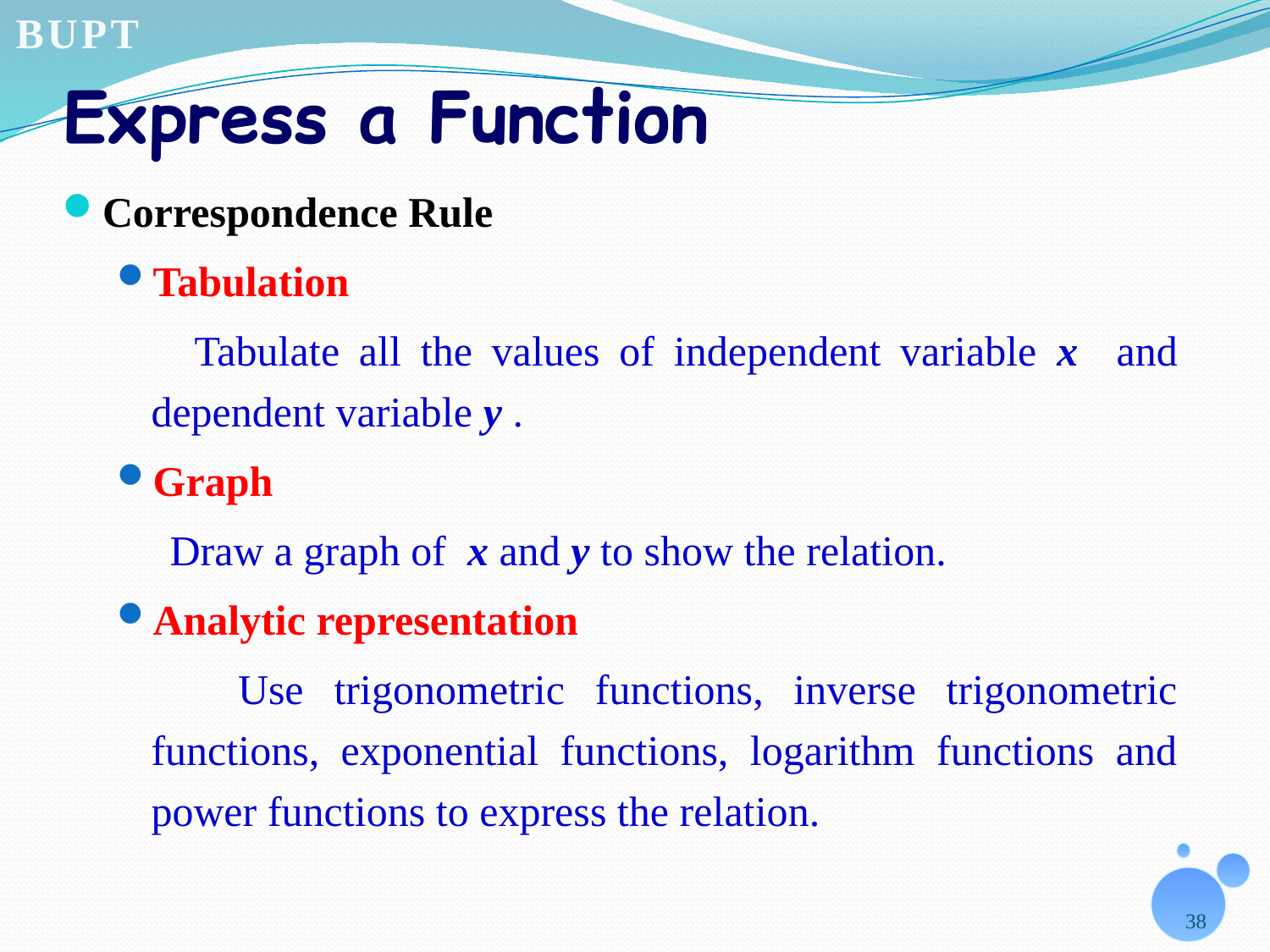

# Express a Function
Correspondence Rule
Tabulation
    Tabulate all the values of independent variable x  and dependent variable y .
Graph
     Draw a graph of  x and y to show the relation.
Analytic representation
    Use trigonometric functions, inverse trigonometric functions, exponential functions, logarithm functions and power functions to express the relation.
38